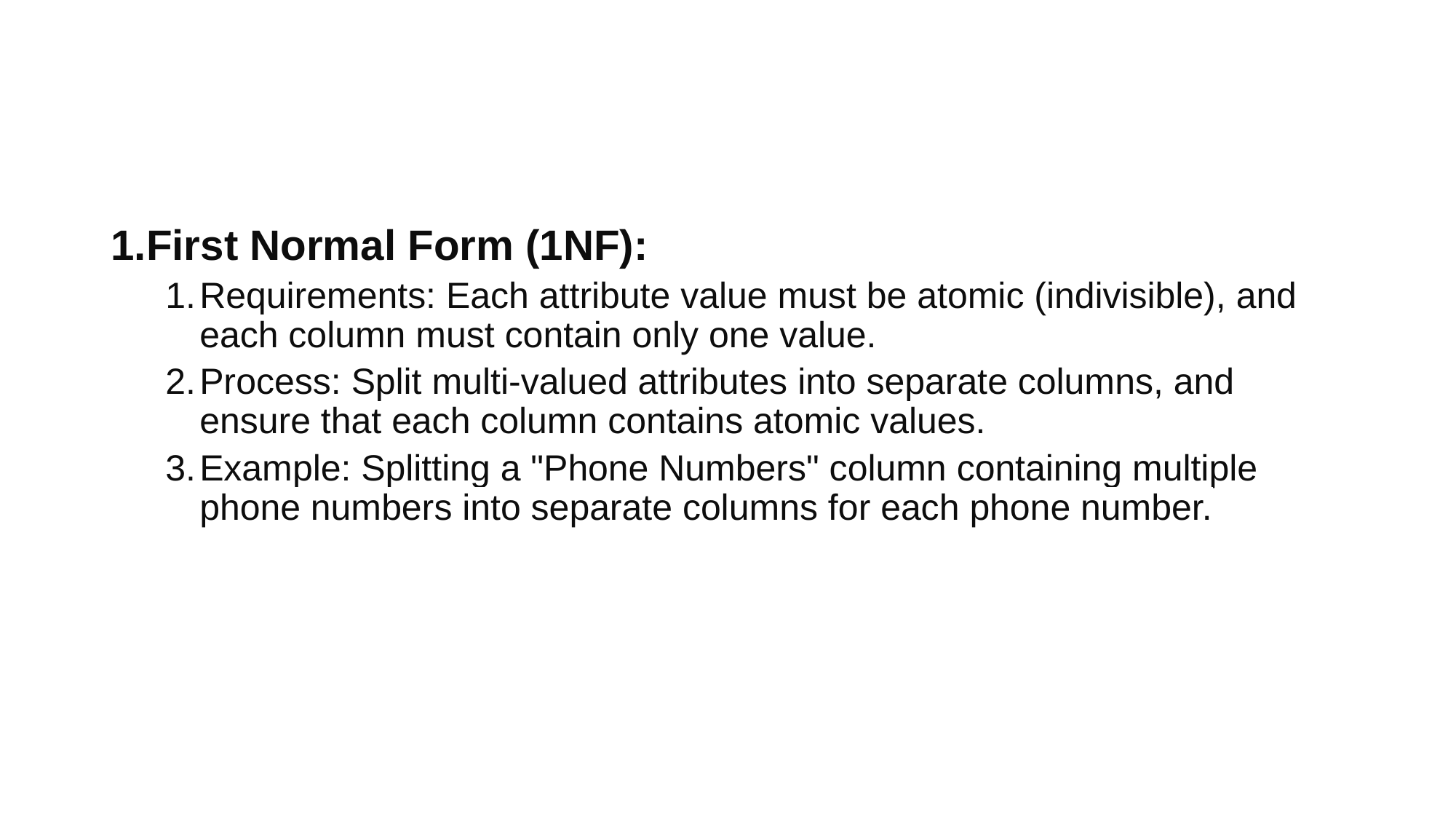

#
First Normal Form (1NF):
Requirements: Each attribute value must be atomic (indivisible), and each column must contain only one value.
Process: Split multi-valued attributes into separate columns, and ensure that each column contains atomic values.
Example: Splitting a "Phone Numbers" column containing multiple phone numbers into separate columns for each phone number.